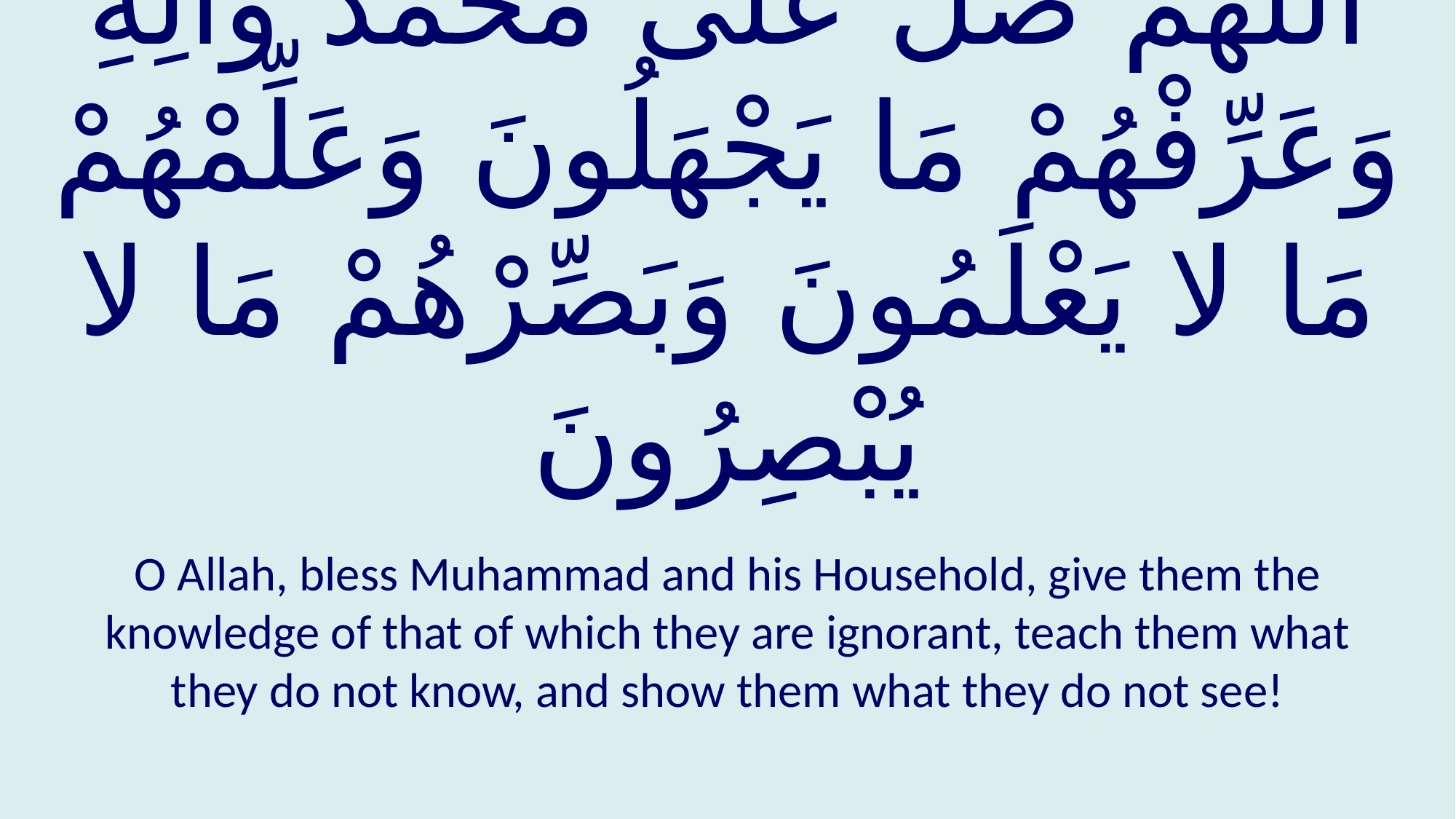

# أَللَّهُمَّ صَلِّ عَلَى مُحَمَّد وَآلِهِ وَعَرِّفْهُمْ مَا يَجْهَلُونَ وَعَلِّمْهُمْ مَا لا يَعْلَمُونَ وَبَصِّرْهُمْ مَا لا يُبْصِرُونَ
O Allah, bless Muhammad and his Household, give them the knowledge of that of which they are ignorant, teach them what they do not know, and show them what they do not see!